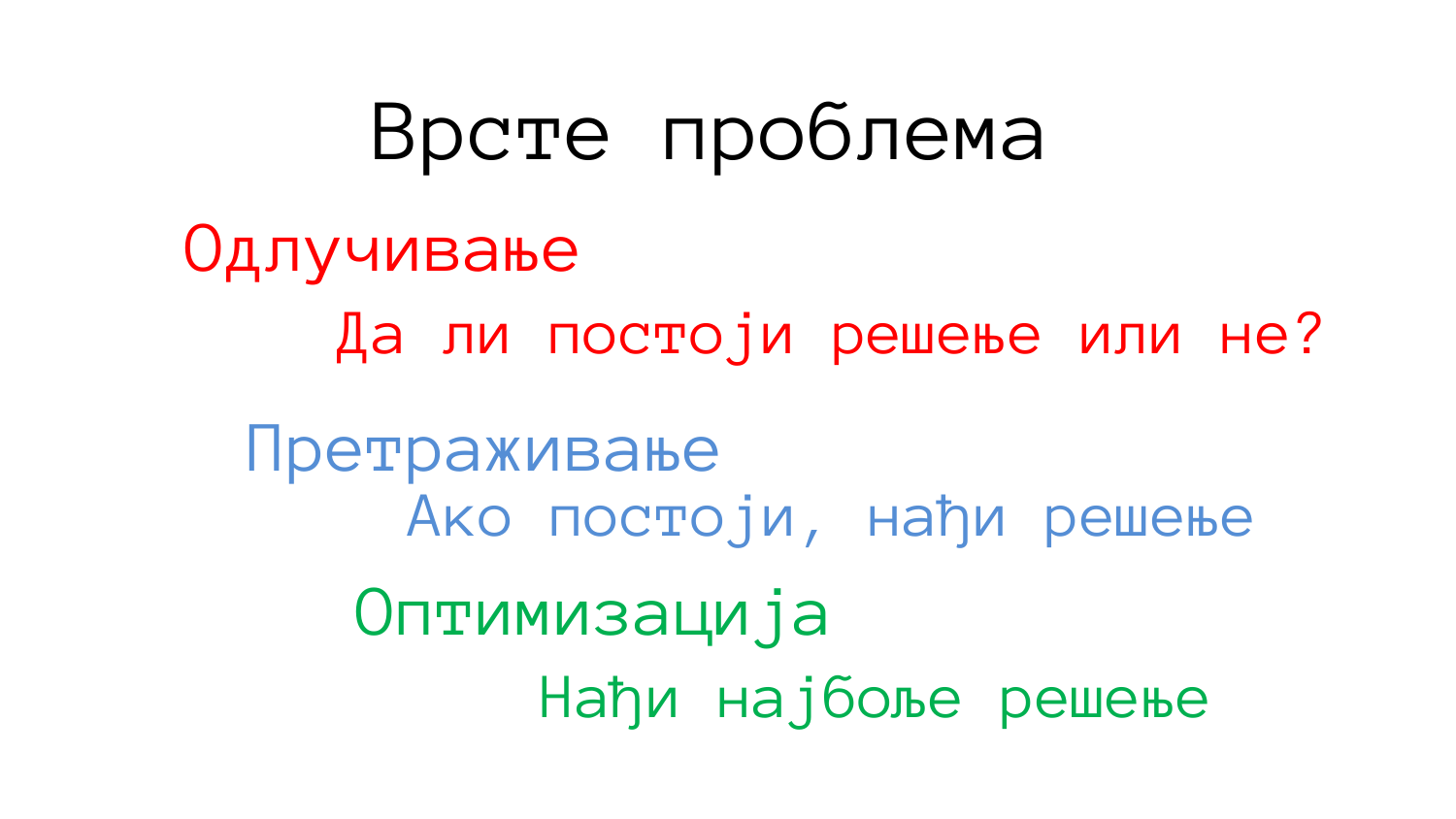

Врсте проблема
Одлучивање
Да ли постоји решење или не?
Претраживање
Ако постоји, нађи решење
Оптимизација
Нађи најбоље решење